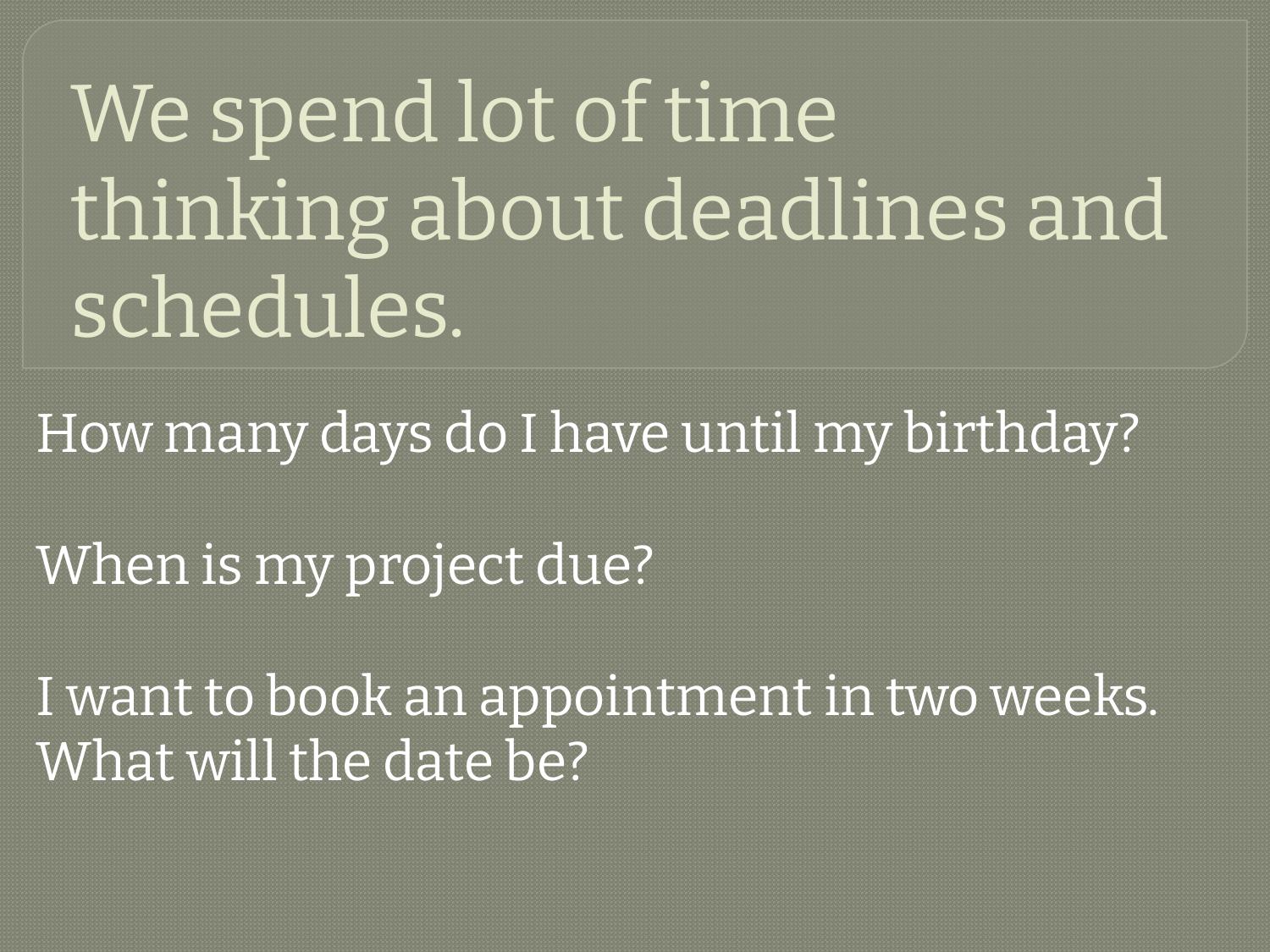

# We spend lot of time thinking about deadlines and schedules.
How many days do I have until my birthday?

When is my project due?

I want to book an appointment in two weeks. What will the date be?